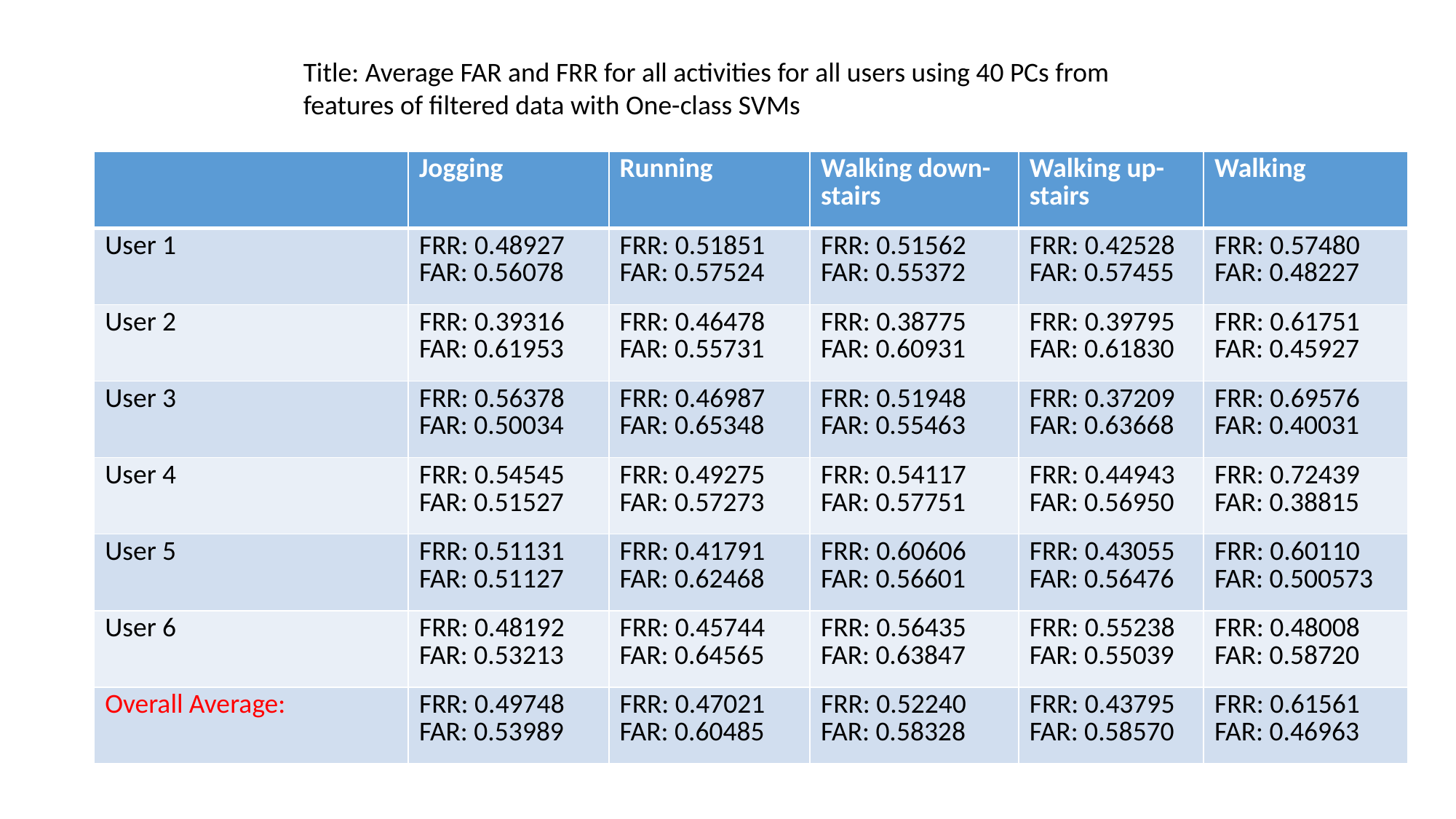

Title: Average FAR and FRR for all activities for all users using 40 PCs from features of filtered data with One-class SVMs
|  | Jogging | Running | Walking down-stairs | Walking up-stairs | Walking |
| --- | --- | --- | --- | --- | --- |
| User 1 | FRR: 0.48927 FAR: 0.56078 | FRR: 0.51851 FAR: 0.57524 | FRR: 0.51562 FAR: 0.55372 | FRR: 0.42528 FAR: 0.57455 | FRR: 0.57480 FAR: 0.48227 |
| User 2 | FRR: 0.39316 FAR: 0.61953 | FRR: 0.46478 FAR: 0.55731 | FRR: 0.38775 FAR: 0.60931 | FRR: 0.39795 FAR: 0.61830 | FRR: 0.61751 FAR: 0.45927 |
| User 3 | FRR: 0.56378 FAR: 0.50034 | FRR: 0.46987 FAR: 0.65348 | FRR: 0.51948 FAR: 0.55463 | FRR: 0.37209 FAR: 0.63668 | FRR: 0.69576 FAR: 0.40031 |
| User 4 | FRR: 0.54545 FAR: 0.51527 | FRR: 0.49275 FAR: 0.57273 | FRR: 0.54117 FAR: 0.57751 | FRR: 0.44943 FAR: 0.56950 | FRR: 0.72439 FAR: 0.38815 |
| User 5 | FRR: 0.51131 FAR: 0.51127 | FRR: 0.41791 FAR: 0.62468 | FRR: 0.60606 FAR: 0.56601 | FRR: 0.43055 FAR: 0.56476 | FRR: 0.60110 FAR: 0.500573 |
| User 6 | FRR: 0.48192 FAR: 0.53213 | FRR: 0.45744 FAR: 0.64565 | FRR: 0.56435 FAR: 0.63847 | FRR: 0.55238 FAR: 0.55039 | FRR: 0.48008 FAR: 0.58720 |
| Overall Average: | FRR: 0.49748 FAR: 0.53989 | FRR: 0.47021 FAR: 0.60485 | FRR: 0.52240 FAR: 0.58328 | FRR: 0.43795 FAR: 0.58570 | FRR: 0.61561 FAR: 0.46963 |